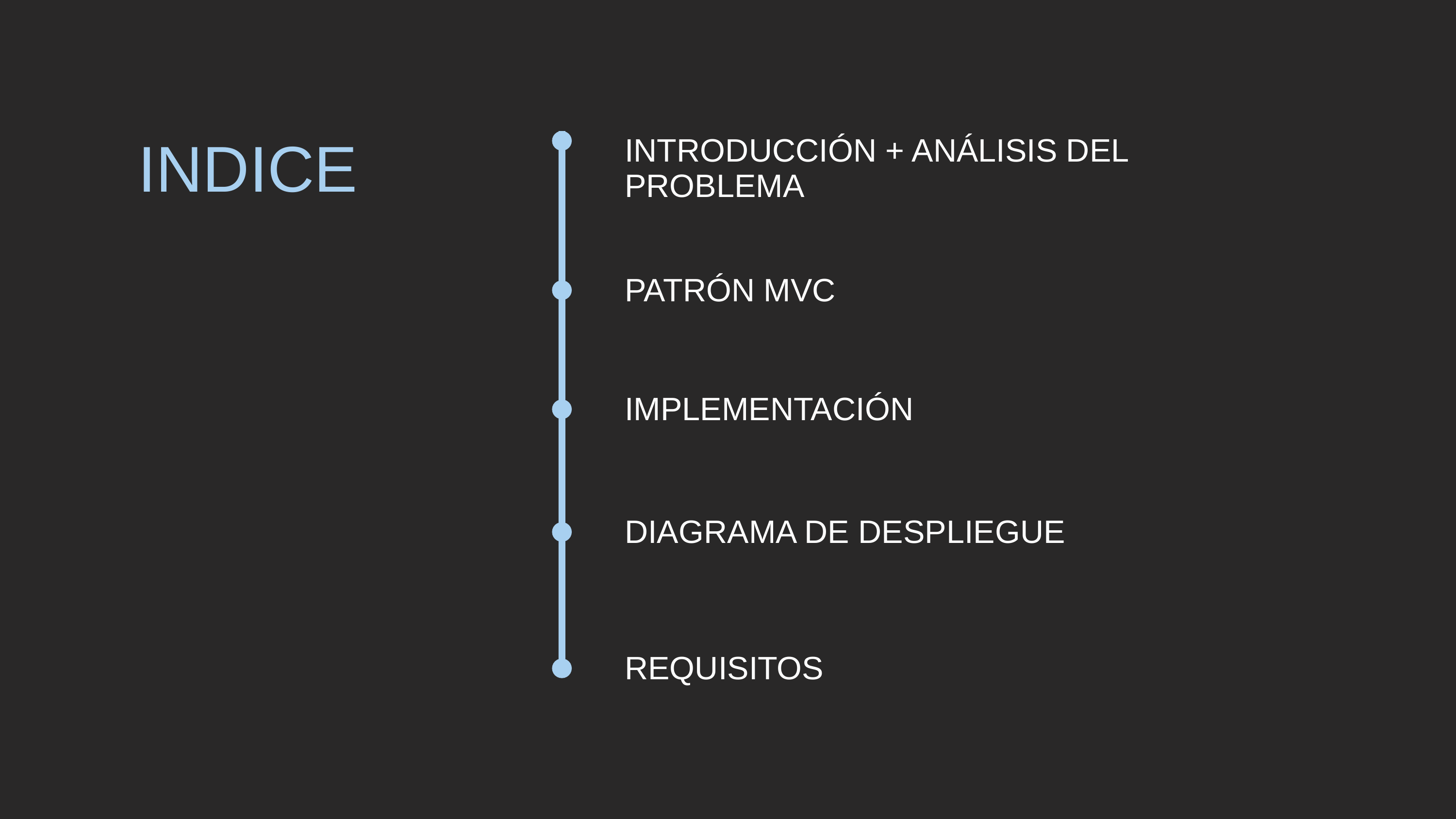

INDICE

INTRODUCCIÓN + ANÁLISIS DEL PROBLEMA
PATRÓN MVC

IMPLEMENTACIÓN

DIAGRAMA DE DESPLIEGUE

REQUISITOS